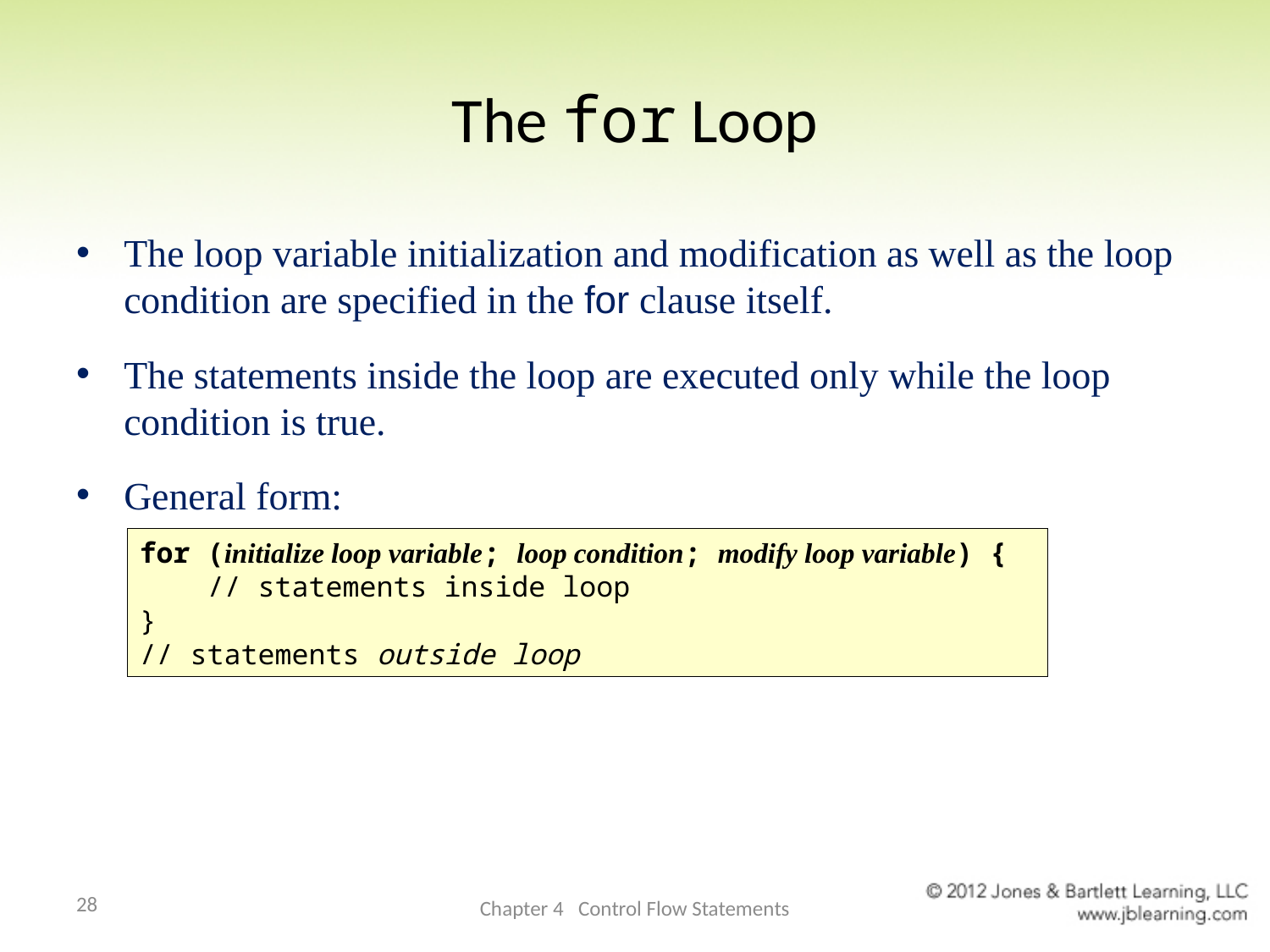

# The for Loop
The loop variable initialization and modification as well as the loop condition are specified in the for clause itself.
The statements inside the loop are executed only while the loop condition is true.
General form:
for (initialize loop variable; loop condition; modify loop variable) {
    // statements inside loop
}
// statements outside loop
28
Chapter 4   Control Flow Statements